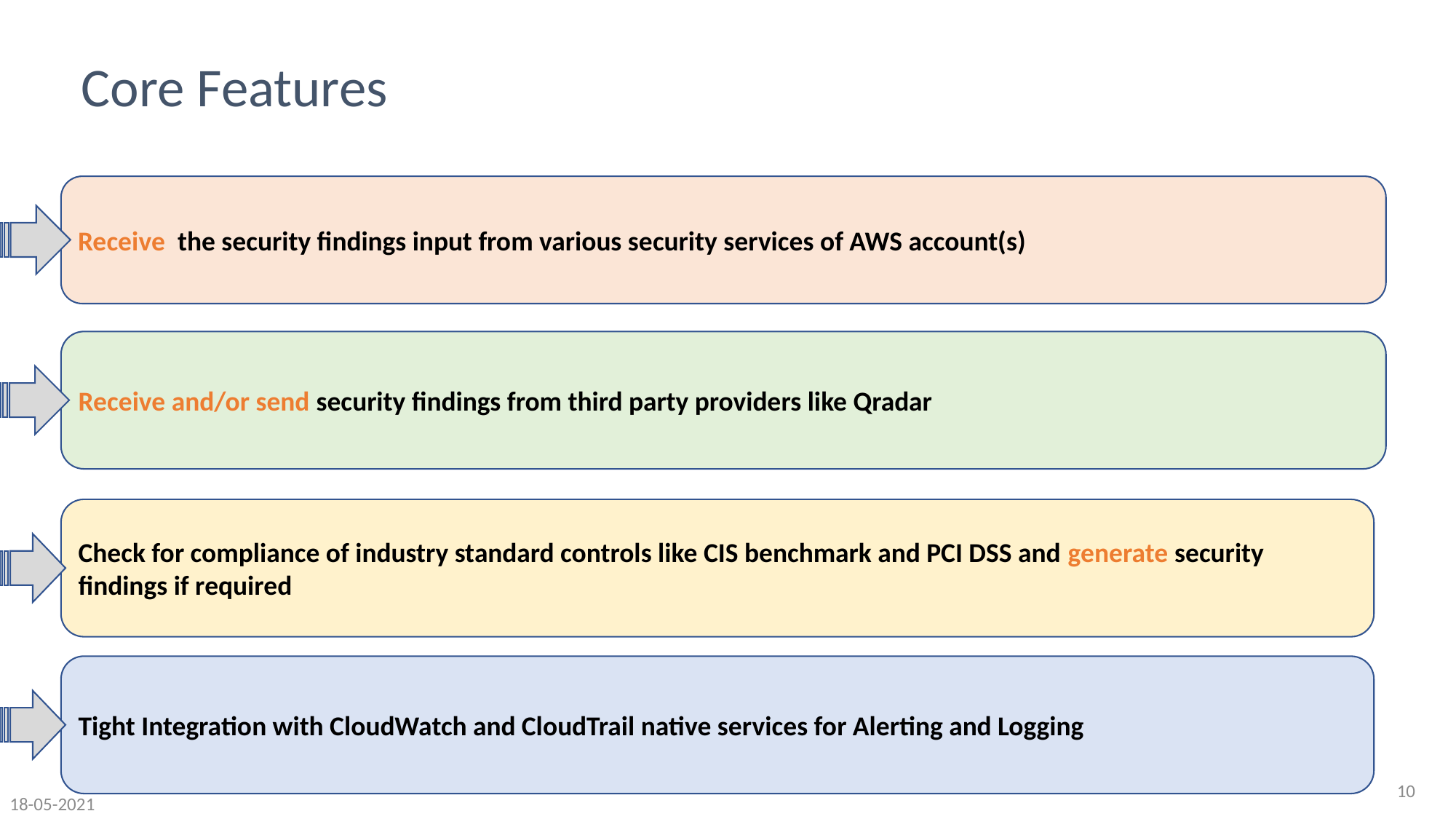

# Core Features
Receive  the security findings input from various security services of AWS account(s)

Receive and/or send security findings from third party providers like Qradar

Check for compliance of industry standard controls like CIS benchmark and PCI DSS and generate security findings if required

Tight Integration with CloudWatch and CloudTrail native services for Alerting and Logging

10
18-05-2021